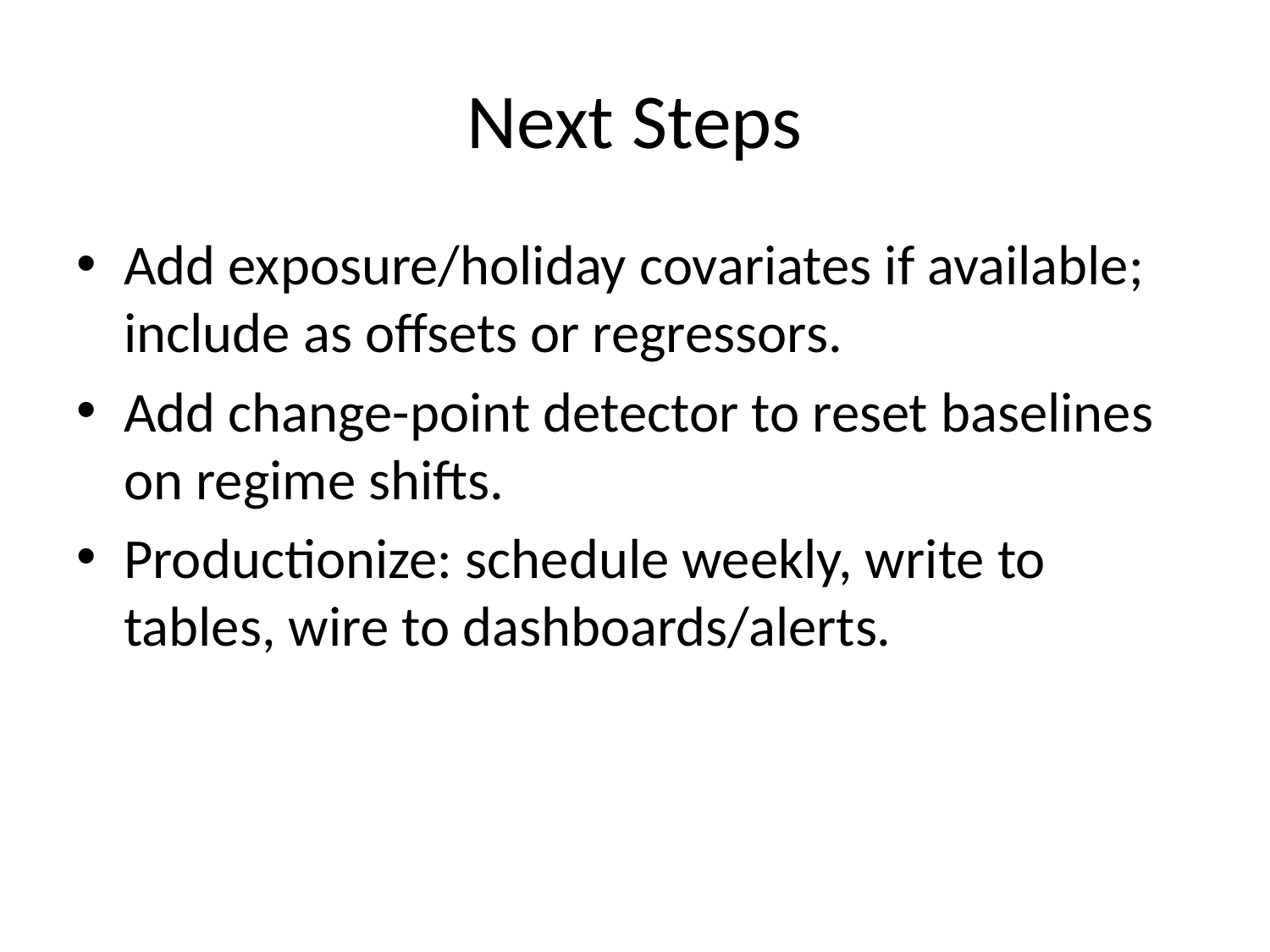

# Next Steps
Add exposure/holiday covariates if available; include as offsets or regressors.
Add change-point detector to reset baselines on regime shifts.
Productionize: schedule weekly, write to tables, wire to dashboards/alerts.